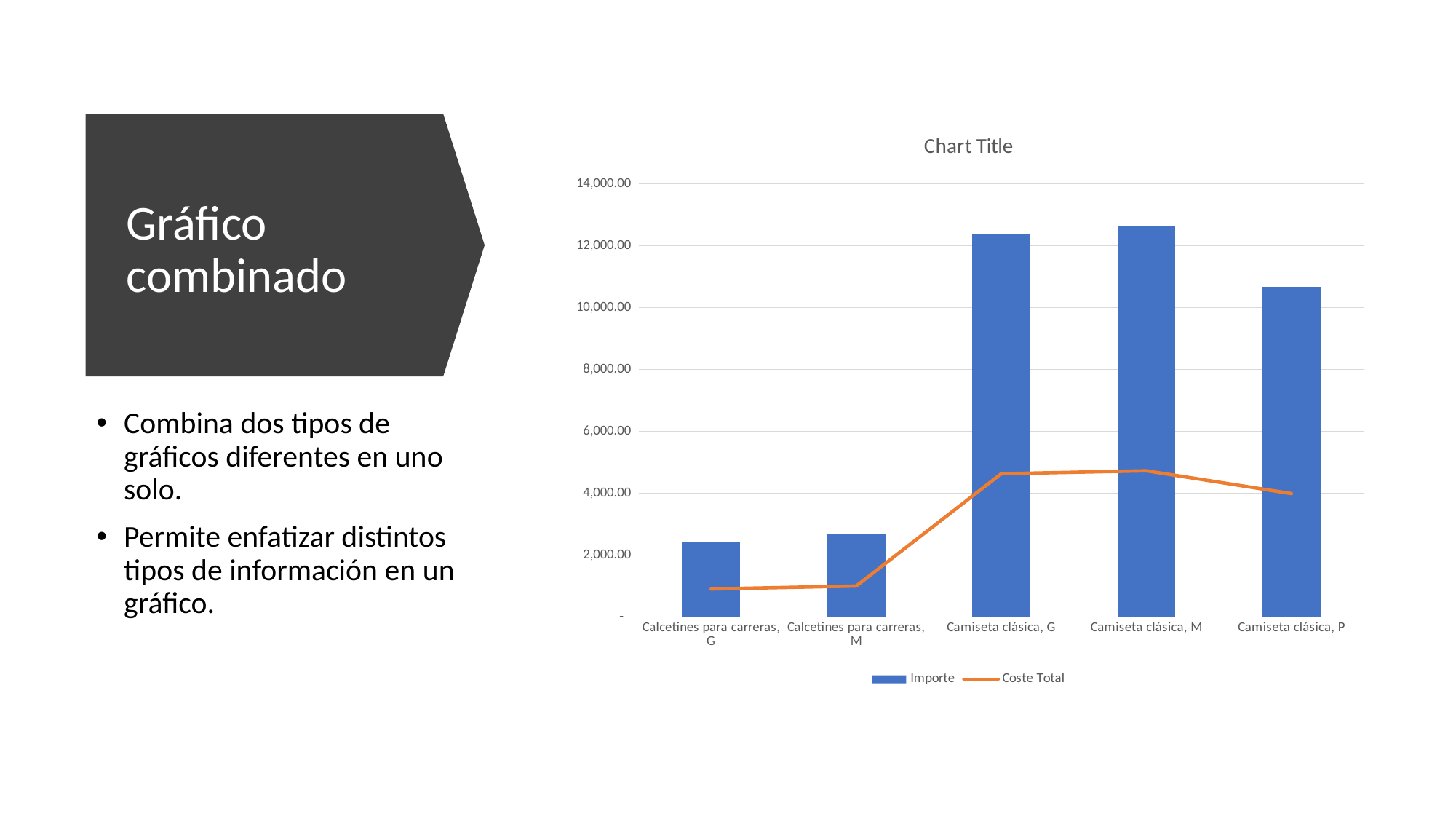

### Chart:

| Category | Importe | Coste Total |
|---|---|---|
| Calcetines para carreras, G | 2427.2999999999925 | 907.8210000000012 |
| Calcetines para carreras, M | 2679.0199999999863 | 1001.9654000000013 |
| Camiseta clásica, G | 12382.5 | 4631.054999999979 |
| Camiseta clásica, M | 12636.5 | 4726.050999999979 |
| Camiseta clásica, P | 10668.0 | 3989.831999999985 |
# Gráfico combinado
Combina dos tipos de gráficos diferentes en uno solo.
Permite enfatizar distintos tipos de información en un gráfico.